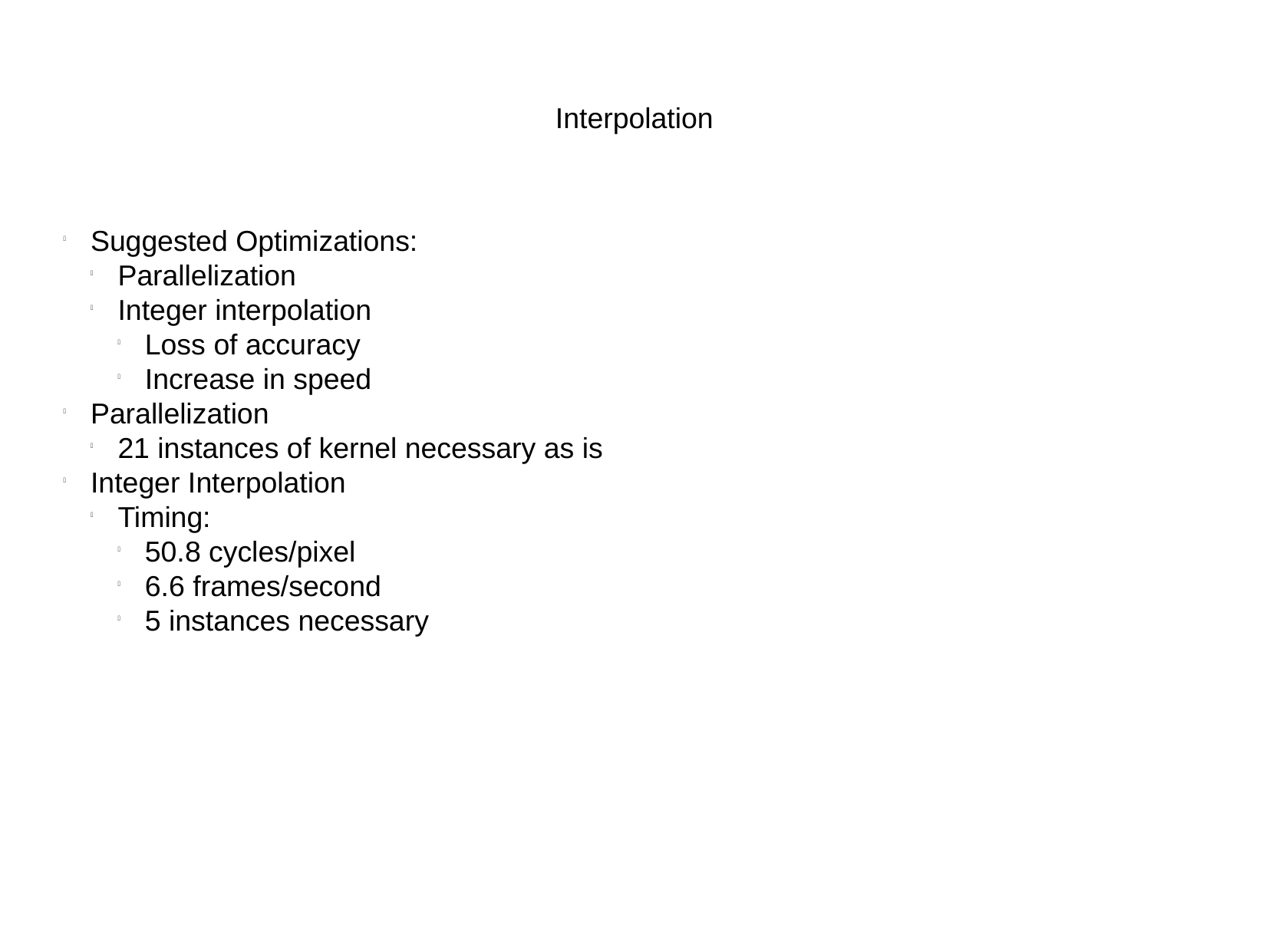

Interpolation
Suggested Optimizations:
Parallelization
Integer interpolation
Loss of accuracy
Increase in speed
Parallelization
21 instances of kernel necessary as is
Integer Interpolation
Timing:
50.8 cycles/pixel
6.6 frames/second
5 instances necessary